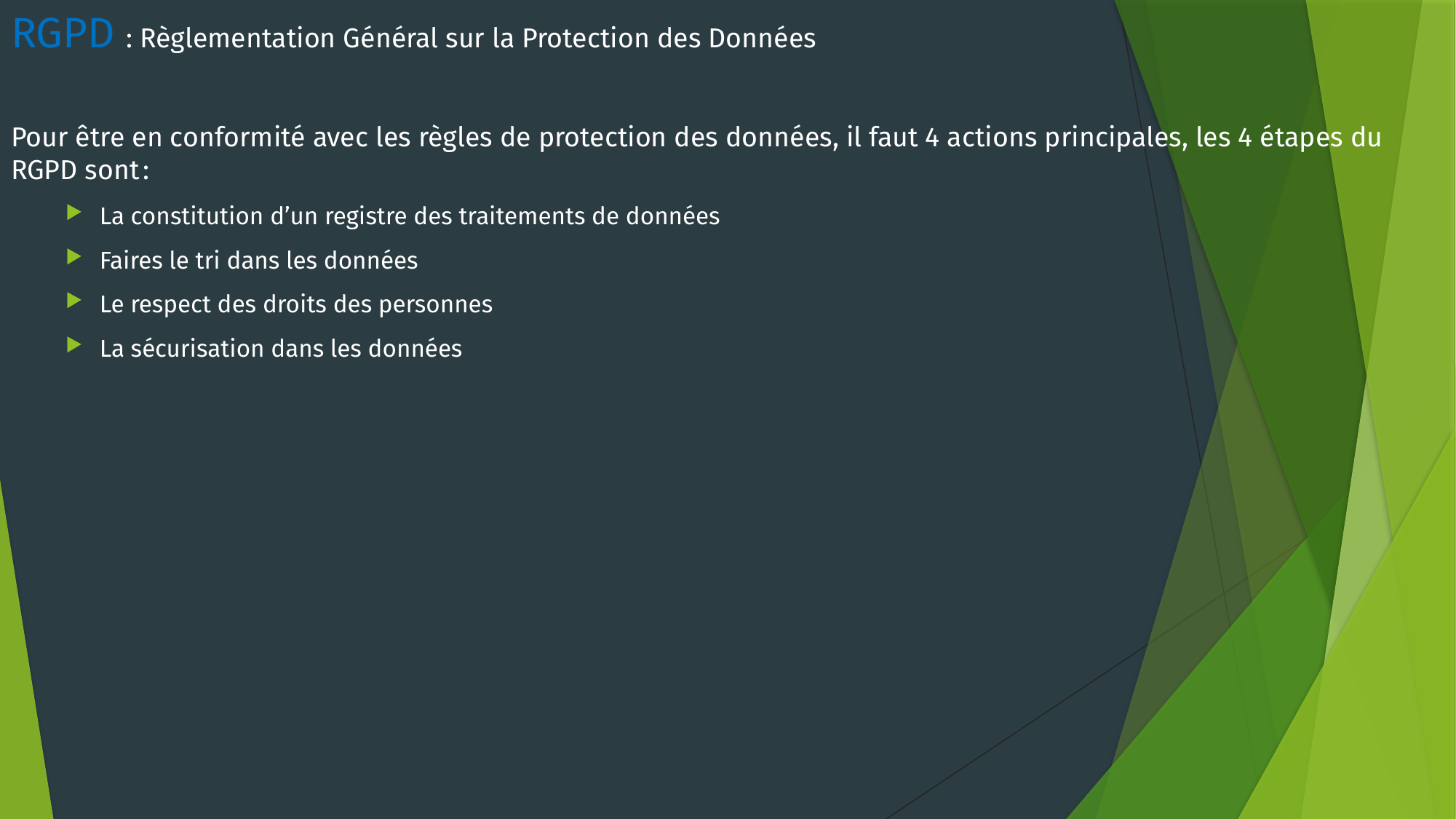

RGPD : Règlementation Général sur la Protection des Données

Pour être en conformité avec les règles de protection des données, il faut 4 actions principales, les 4 étapes du RGPD sont :
La constitution d’un registre des traitements de données
Faires le tri dans les données
Le respect des droits des personnes
La sécurisation dans les données